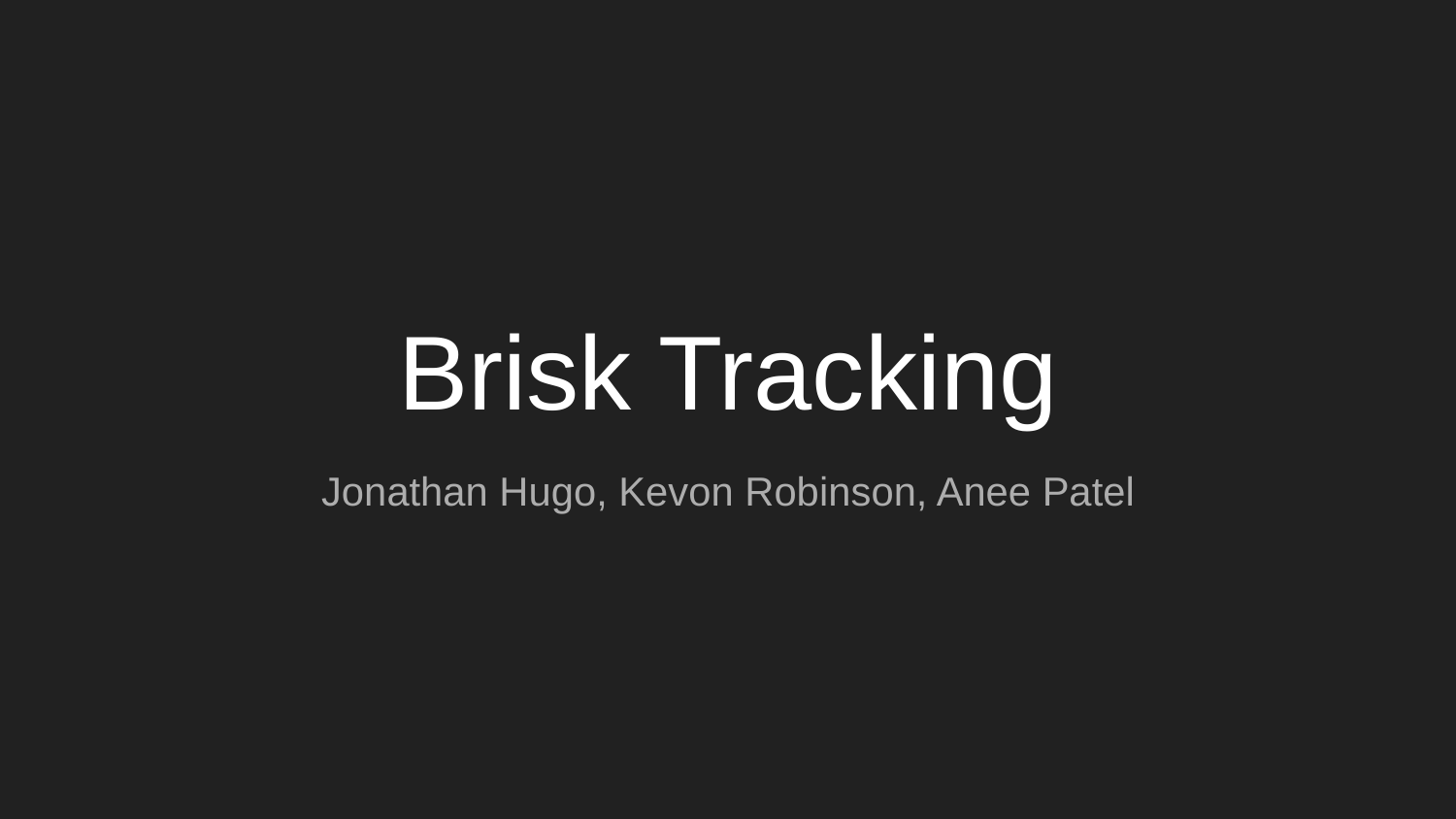

# Brisk Tracking
Jonathan Hugo, Kevon Robinson, Anee Patel